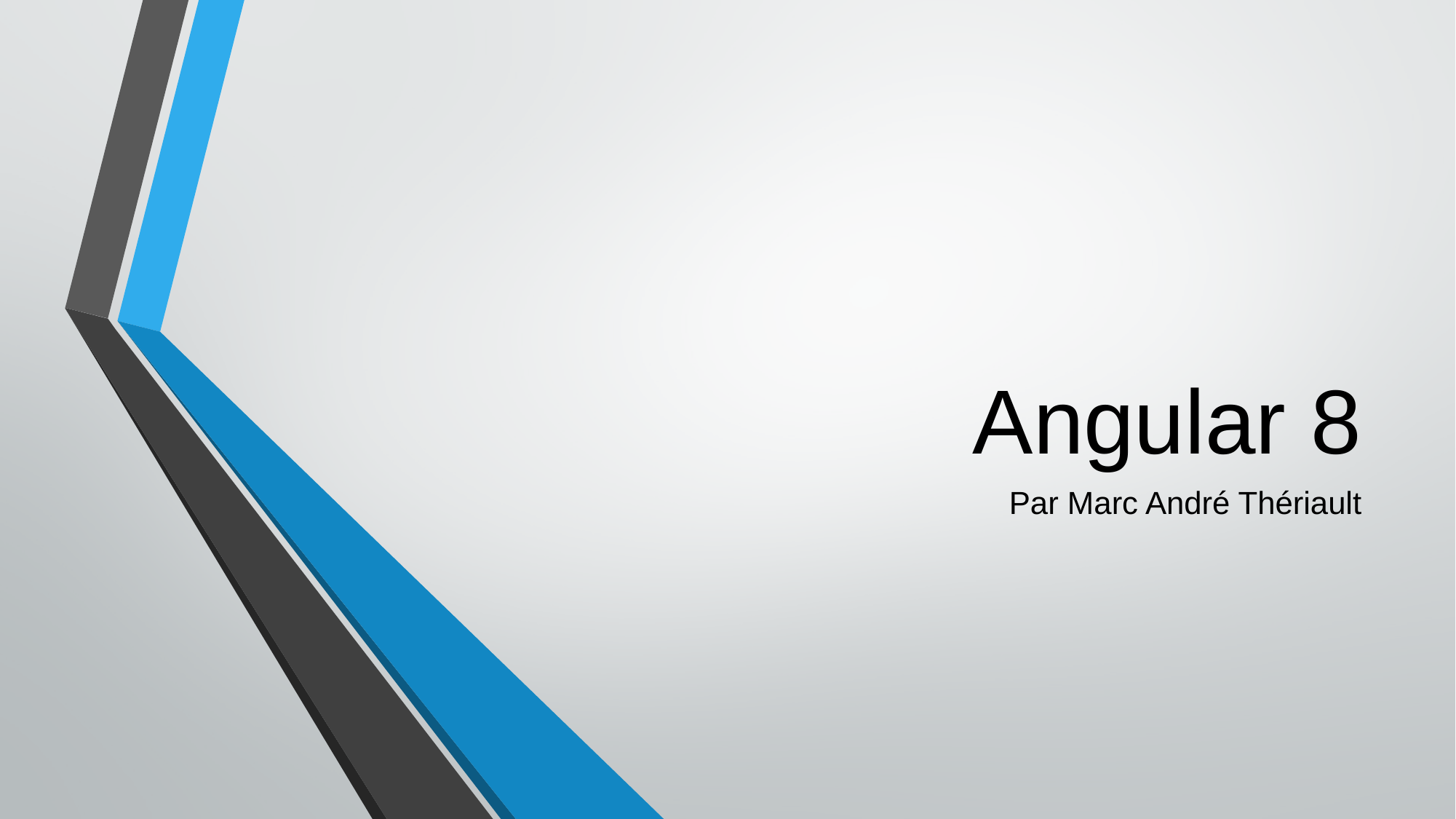

# Angular 8
Par Marc André Thériault